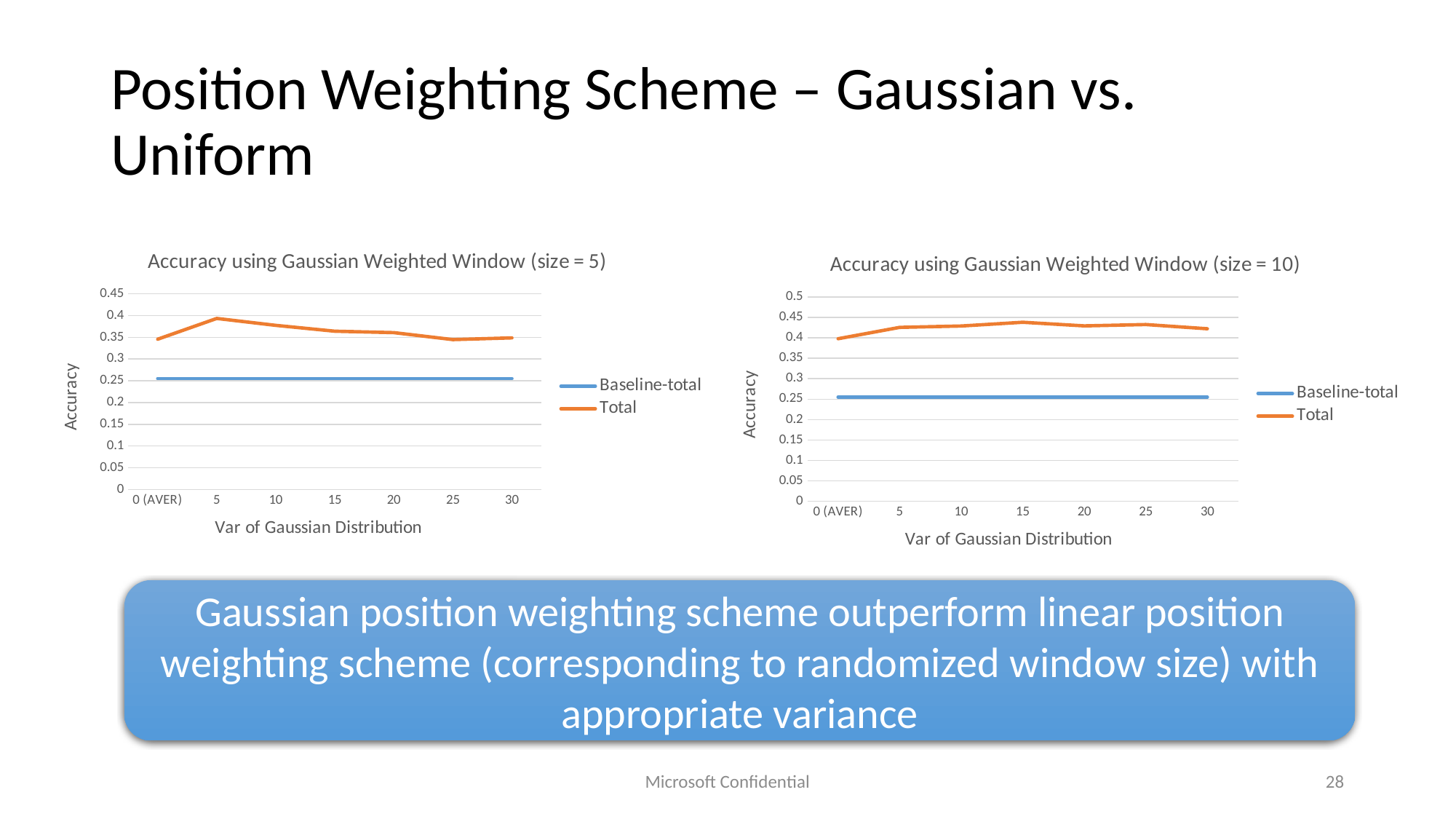

# Position Weighting Scheme – Gaussian vs. Uniform

### Chart: Accuracy using Gaussian Weighted Window (size = 5)

| Category | Baseline-total | Total |
|---|---|---|
| 0 (AVER) | 0.255 | 0.3457 |
| 5 | 0.255 | 0.3935 |
| 10 | 0.255 | 0.3776 |
| 15 | 0.255 | 0.3641 |
| 20 | 0.255 | 0.3608 |
| 25 | 0.255 | 0.3448 |
| 30 | 0.255 | 0.3488 |

### Chart: Accuracy using Gaussian Weighted Window (size = 10)

| Category | Baseline-total | Total |
|---|---|---|
| 0 (AVER) | 0.255 | 0.3978 |
| 5 | 0.255 | 0.4256 |
| 10 | 0.255 | 0.429 |
| 15 | 0.255 | 0.4381 |
| 20 | 0.255 | 0.4293 |
| 25 | 0.255 | 0.4325 |
| 30 | 0.255 | 0.4222 |
Gaussian position weighting scheme outperform linear position weighting scheme (corresponding to randomized window size) with appropriate variance
Microsoft Confidential
28